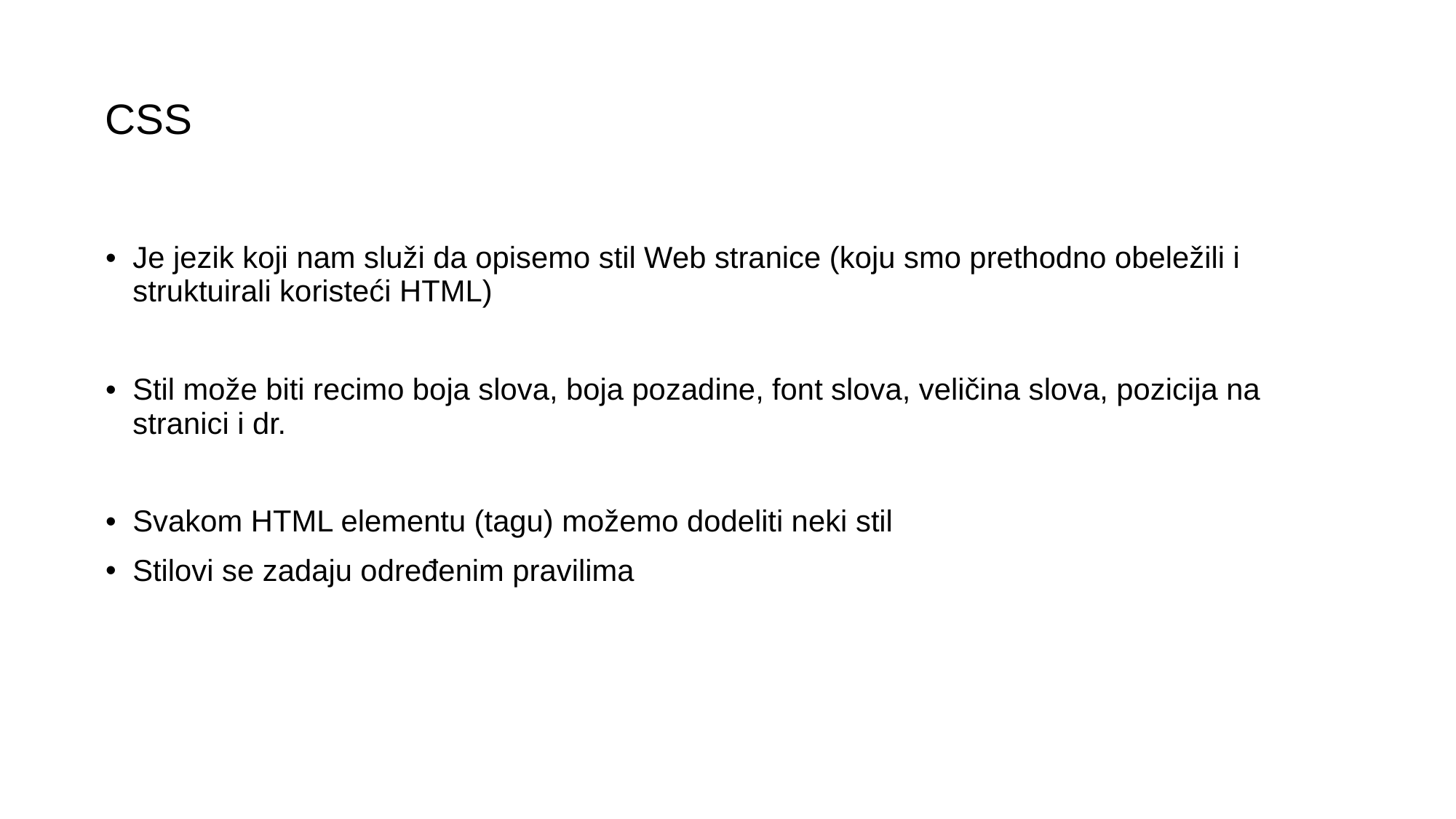

CSS

Je jezik koji nam služi da opisemo stil Web stranice (koju smo prethodno obeležili i struktuirali koristeći HTML)

Stil može biti recimo boja slova, boja pozadine, font slova, veličina slova, pozicija na stranici i dr.

Svakom HTML elementu (tagu) možemo dodeliti neki stil
Stilovi se zadaju određenim pravilima